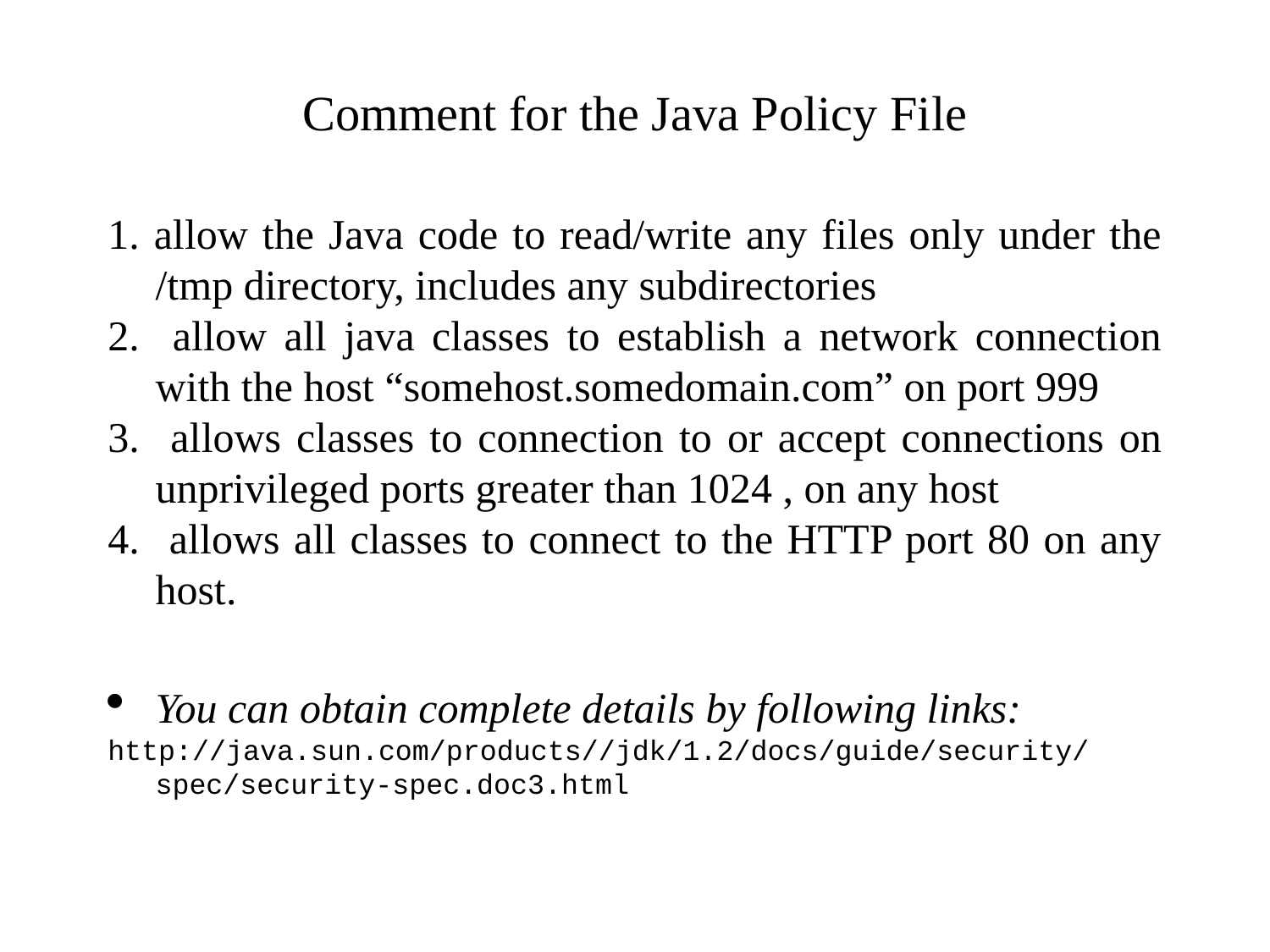

Comment for the Java Policy File
1. allow the Java code to read/write any files only under the /tmp directory, includes any subdirectories
2.	 allow all java classes to establish a network connection with the host “somehost.somedomain.com” on port 999
3.	 allows classes to connection to or accept connections on unprivileged ports greater than 1024 , on any host
4.	 allows all classes to connect to the HTTP port 80 on any host.

You can obtain complete details by following links:
http://java.sun.com/products//jdk/1.2/docs/guide/security/spec/security-spec.doc3.html